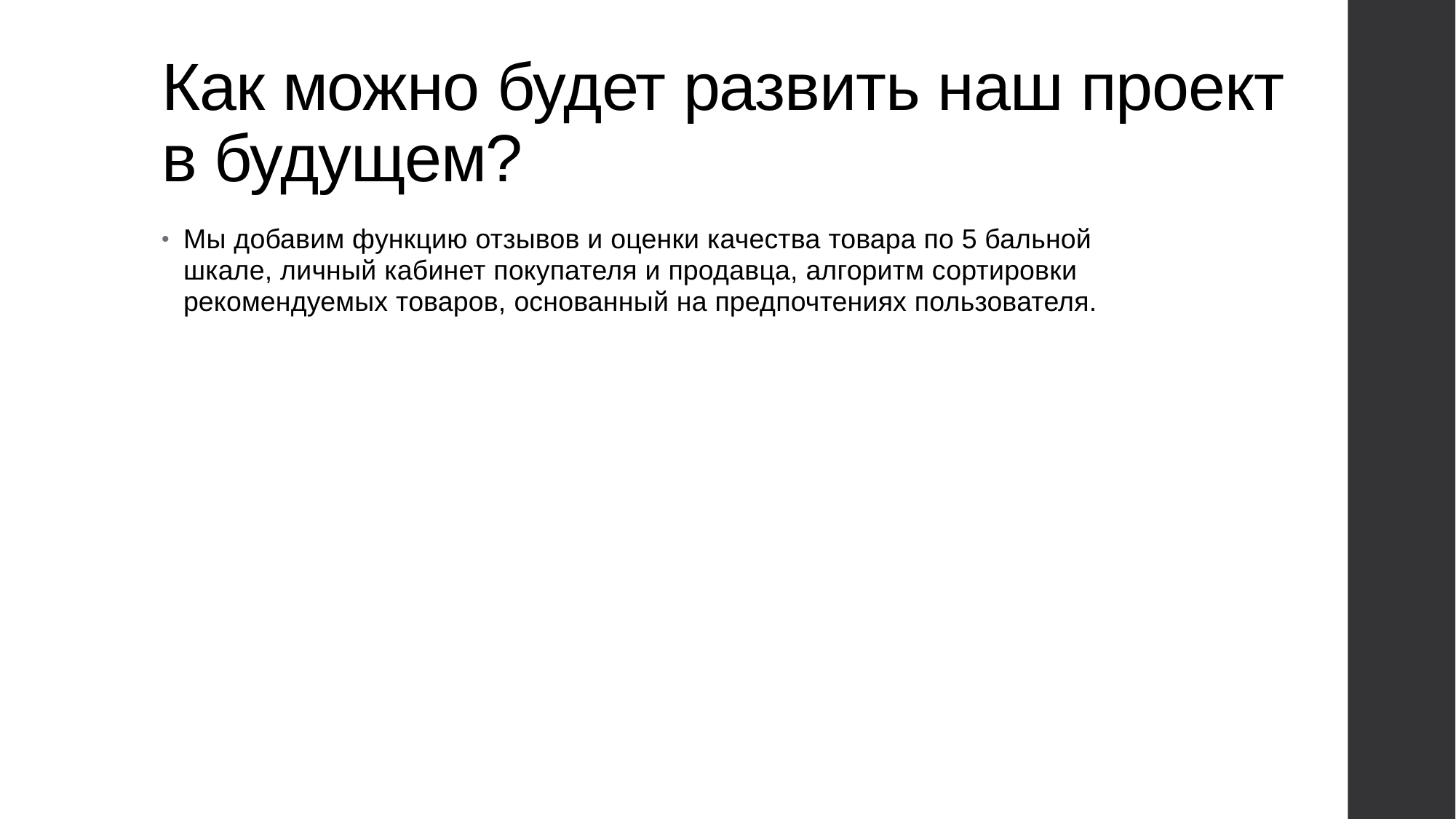

# Как можно будет развить наш проект в будущем?
Мы добавим функцию отзывов и оценки качества товара по 5 бальной шкале, личный кабинет покупателя и продавца, алгоритм сортировки рекомендуемых товаров, основанный на предпочтениях пользователя.